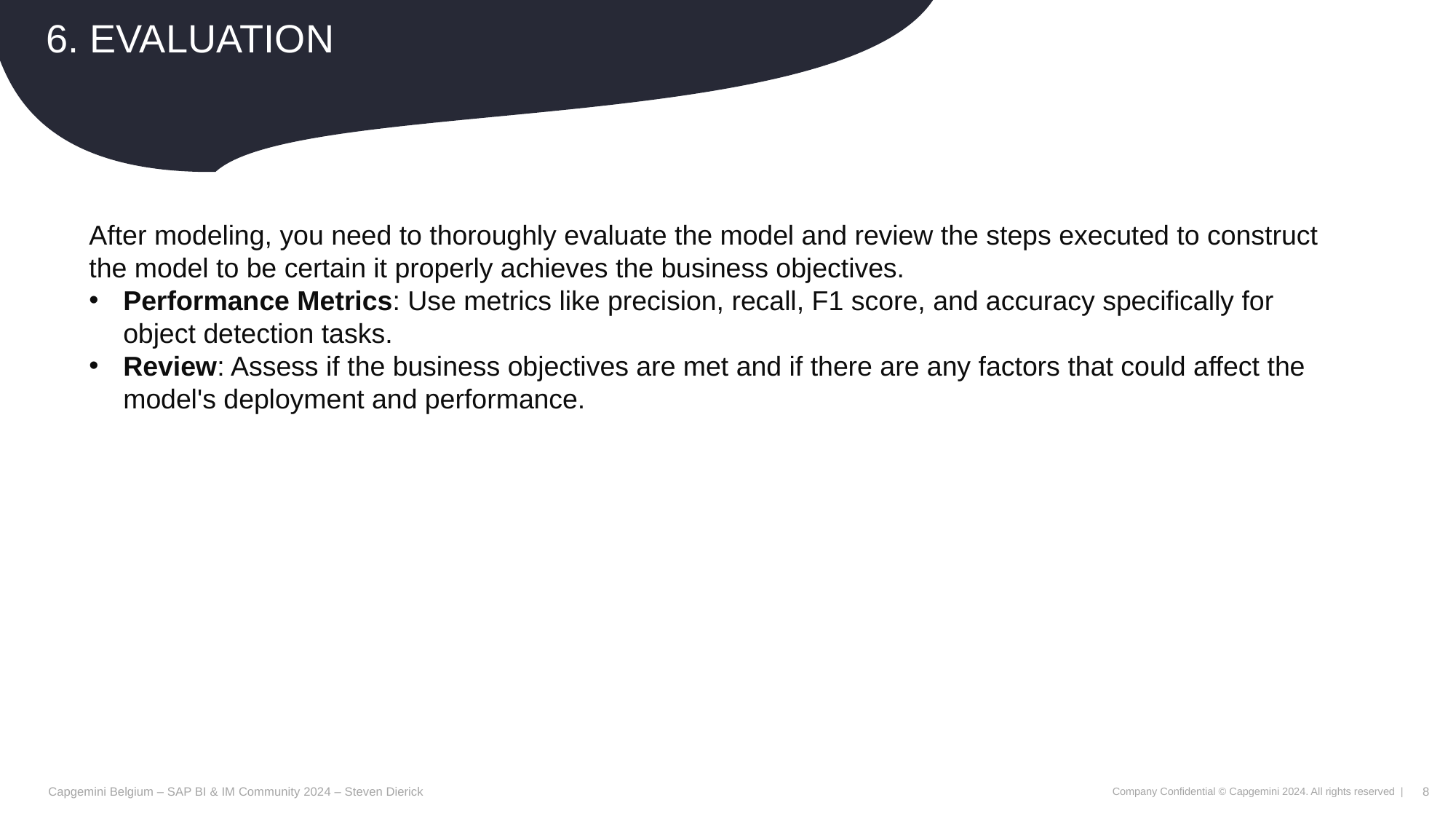

# 6. Evaluation
After modeling, you need to thoroughly evaluate the model and review the steps executed to construct the model to be certain it properly achieves the business objectives.
Performance Metrics: Use metrics like precision, recall, F1 score, and accuracy specifically for object detection tasks.
Review: Assess if the business objectives are met and if there are any factors that could affect the model's deployment and performance.